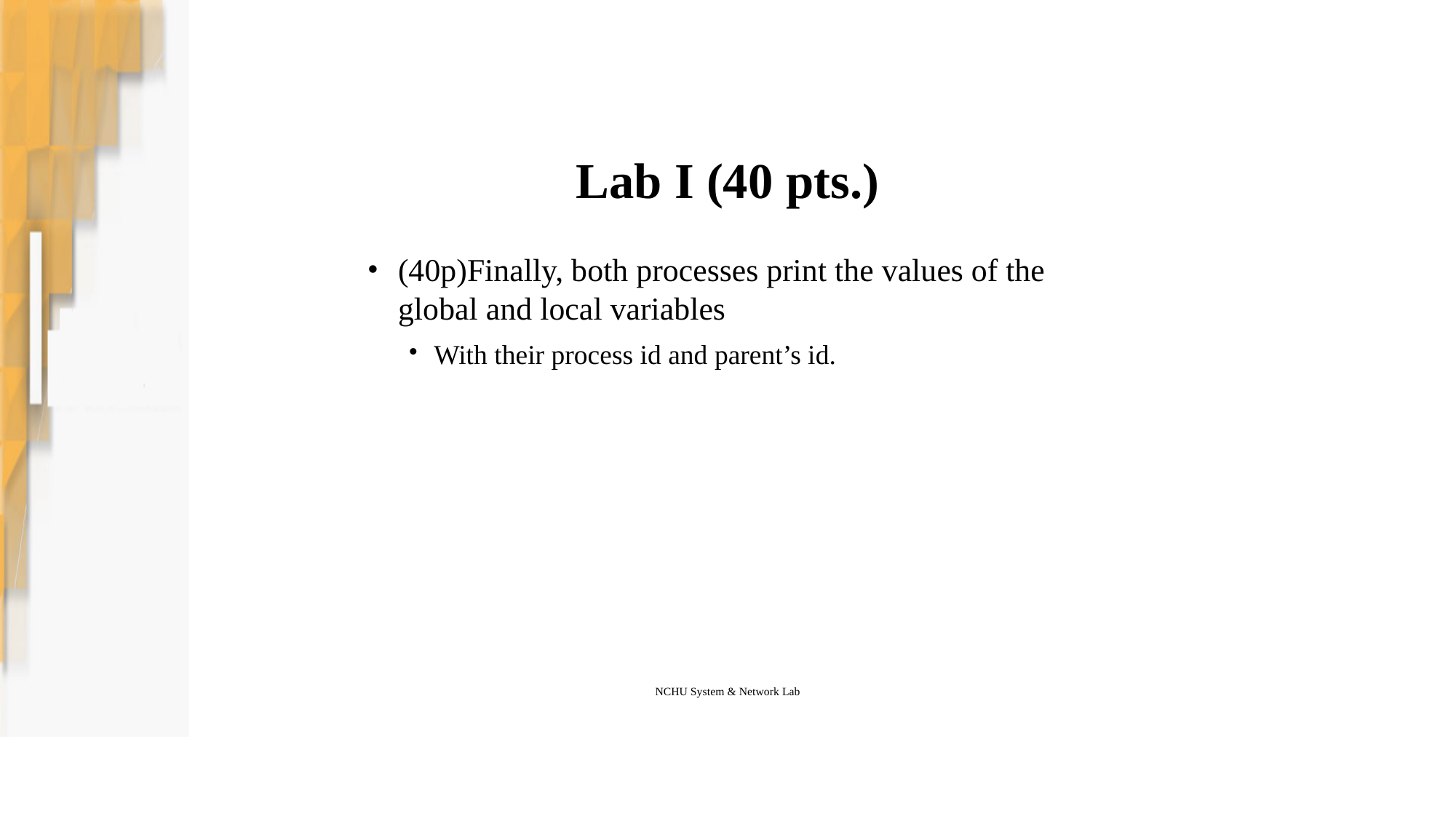

# Lab I (40 pts.)
(40p)Finally, both processes print the values of the global and local variables
With their process id and parent’s id.

NCHU System & Network Lab